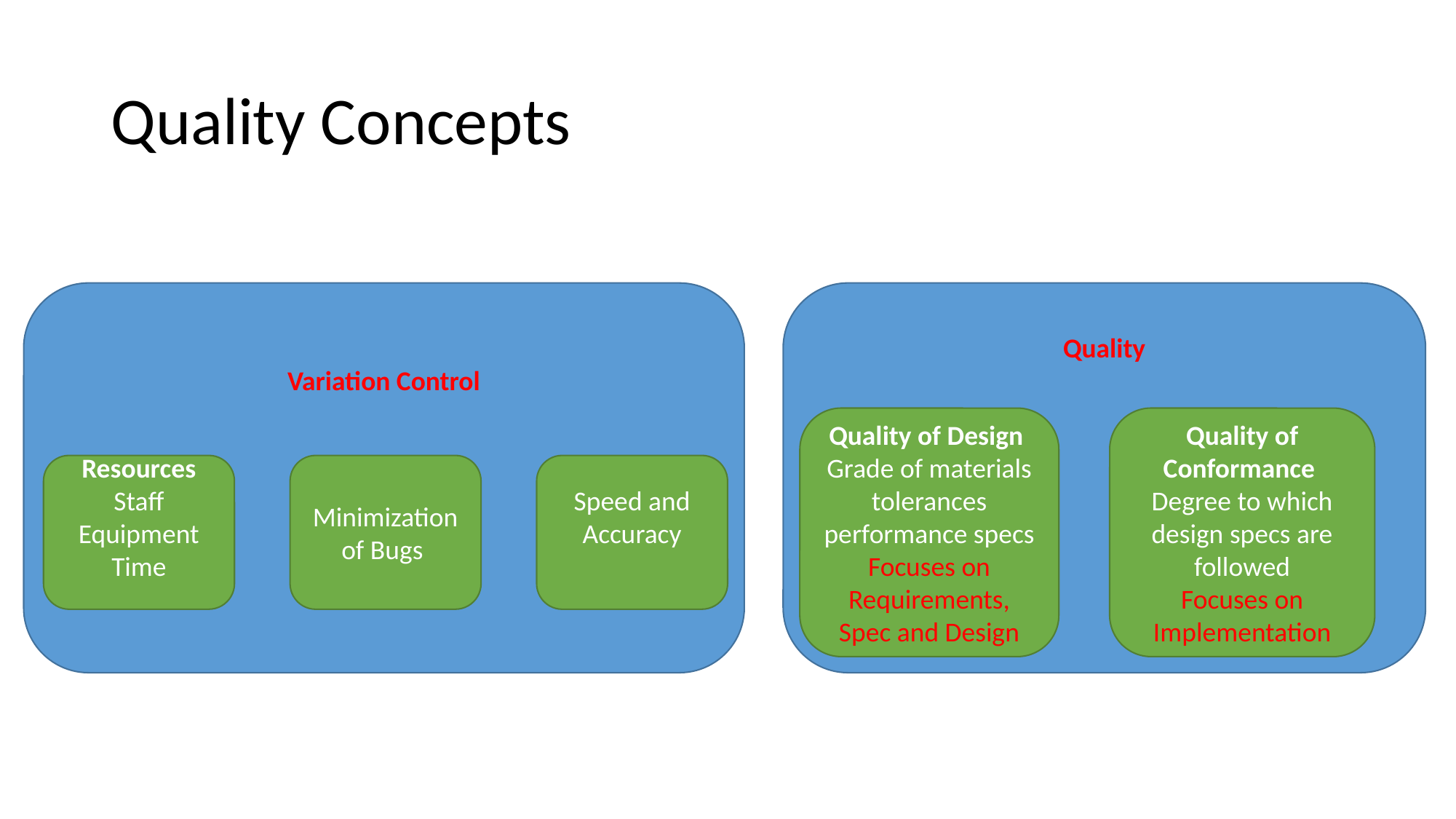

# Quality Concepts
Quality

Variation Control

Quality of Design
Grade of materials tolerances performance specs
Focuses on Requirements, Spec and Design
Quality of Conformance
Degree to which design specs are followed
Focuses on Implementation
Resources
Staff Equipment
Time

Minimization of Bugs
Speed and Accuracy